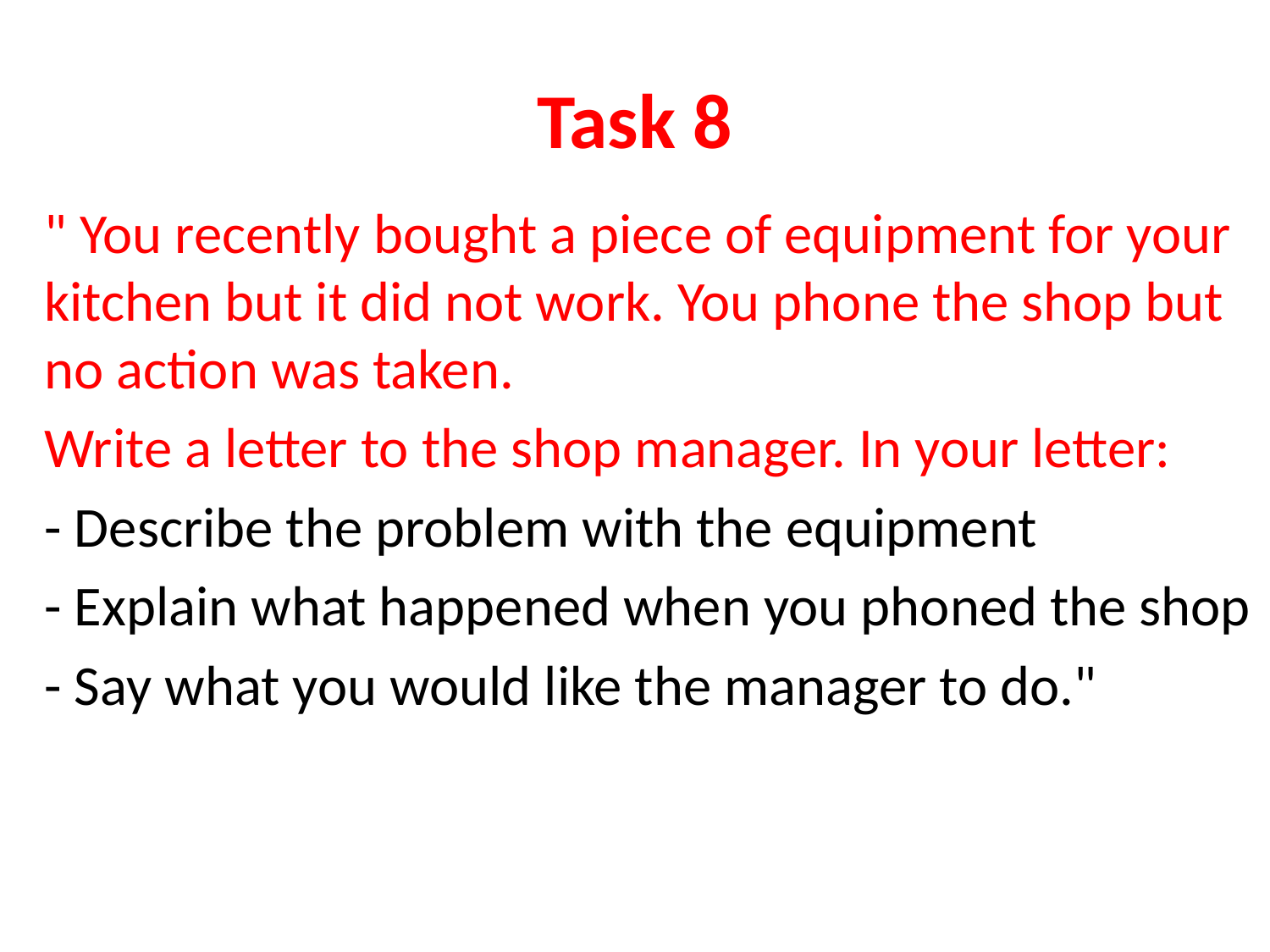

# Task 8
" You recently bought a piece of equipment for your kitchen but it did not work. You phone the shop but no action was taken.
Write a letter to the shop manager. In your letter:
- Describe the problem with the equipment
- Explain what happened when you phoned the shop
- Say what you would like the manager to do."